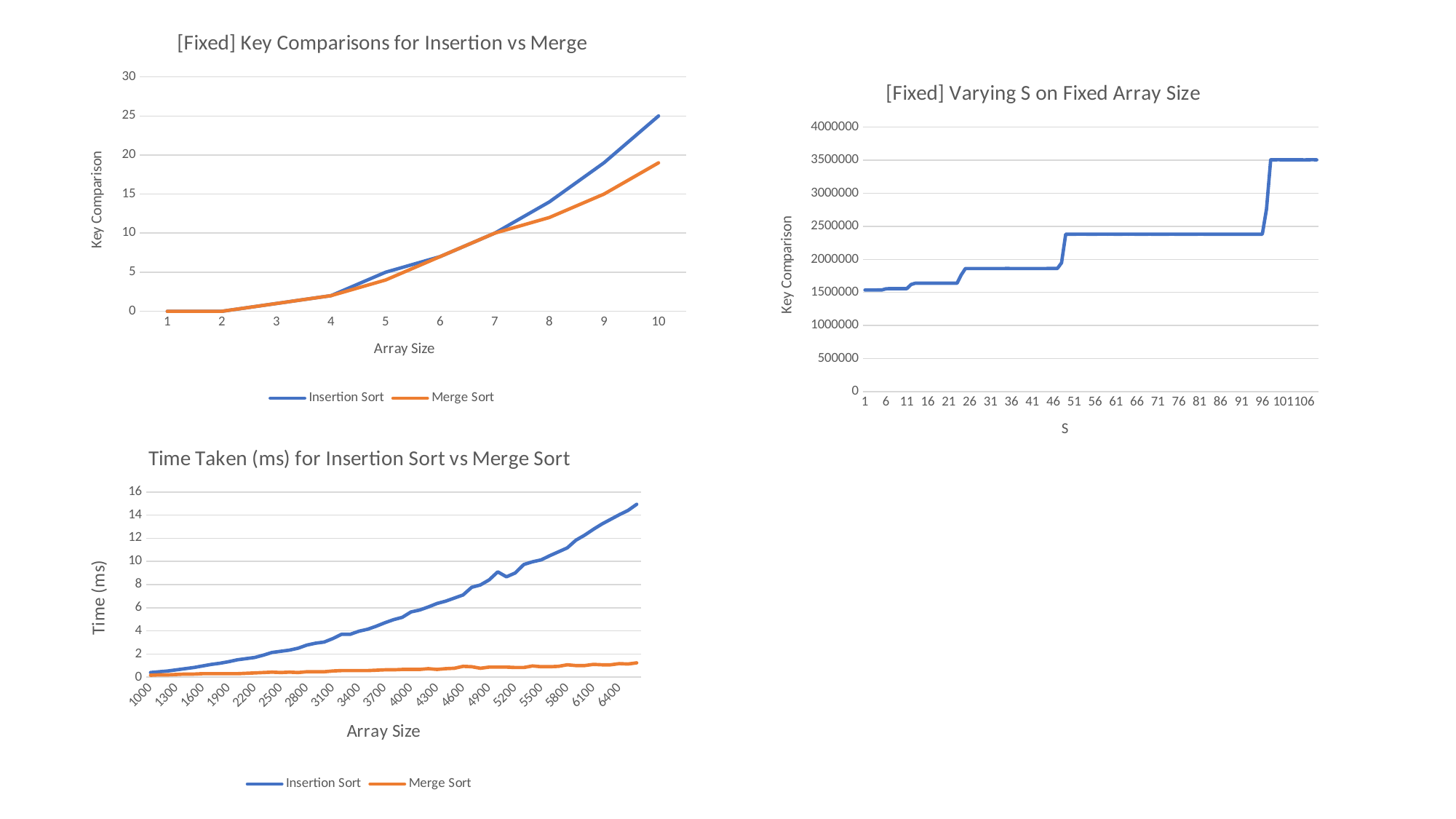

### Chart: [Fixed] Key Comparisons for Insertion vs Merge

| Category | Insertion Sort | Merge Sort |
|---|---|---|

### Chart: [Fixed] Varying S on Fixed Array Size

| Category |  |
|---|---|

### Chart: Time Taken (ms) for Insertion Sort vs Merge Sort

| Category | Insertion Sort | Merge Sort |
|---|---|---|
| 1000 | 0.4 | 0.166667 |
| 1100 | 0.466667 | 0.2 |
| 1200 | 0.533333 | 0.2 |
| 1300 | 0.633333 | 0.233333 |
| 1400 | 0.733333 | 0.266667 |
| 1500 | 0.833333 | 0.266667 |
| 1600 | 0.966667 | 0.3 |
| 1700 | 1.1 | 0.3 |
| 1800 | 1.2 | 0.3 |
| 1900 | 1.333333 | 0.3 |
| 2000 | 1.5 | 0.3 |
| 2100 | 1.6 | 0.333333 |
| 2200 | 1.7 | 0.366667 |
| 2300 | 1.9 | 0.4 |
| 2400 | 2.133333 | 0.433333 |
| 2500 | 2.233333 | 0.4 |
| 2600 | 2.333333 | 0.433333 |
| 2700 | 2.5 | 0.4 |
| 2800 | 2.766667 | 0.466667 |
| 2900 | 2.933333 | 0.466667 |
| 3000 | 3.033333 | 0.466667 |
| 3100 | 3.333333 | 0.533333 |
| 3200 | 3.7 | 0.566667 |
| 3300 | 3.7 | 0.566667 |
| 3400 | 3.966667 | 0.566667 |
| 3500 | 4.133333 | 0.566667 |
| 3600 | 4.4 | 0.6 |
| 3700 | 4.7 | 0.633333 |
| 3800 | 4.966667 | 0.633333 |
| 3900 | 5.166667 | 0.666667 |
| 4000 | 5.633333 | 0.666667 |
| 4100 | 5.8 | 0.666667 |
| 4200 | 6.066667 | 0.733333 |
| 4300 | 6.366667 | 0.666667 |
| 4400 | 6.566667 | 0.733333 |
| 4500 | 6.833333 | 0.766667 |
| 4600 | 7.1 | 0.933333 |
| 4700 | 7.766667 | 0.9 |
| 4800 | 7.966667 | 0.766667 |
| 4900 | 8.4 | 0.866667 |
| 5000 | 9.1 | 0.866667 |
| 5100 | 8.666667 | 0.866667 |
| 5200 | 9.0 | 0.833333 |
| 5300 | 9.733333 | 0.833333 |
| 5400 | 9.966667 | 0.966667 |
| 5500 | 10.133333 | 0.9 |
| 5600 | 10.5 | 0.9 |
| 5700 | 10.833333 | 0.933333 |
| 5800 | 11.166667 | 1.066667 |
| 5900 | 11.833333 | 1.0 |
| 6000 | 12.266667 | 1.0 |
| 6100 | 12.766667 | 1.1 |
| 6200 | 13.233333 | 1.066667 |
| 6300 | 13.633333 | 1.066667 |
| 6400 | 14.033333 | 1.166667 |
| 6500 | 14.4 | 1.133333 |
| 6600 | 14.933333 | 1.233333 |